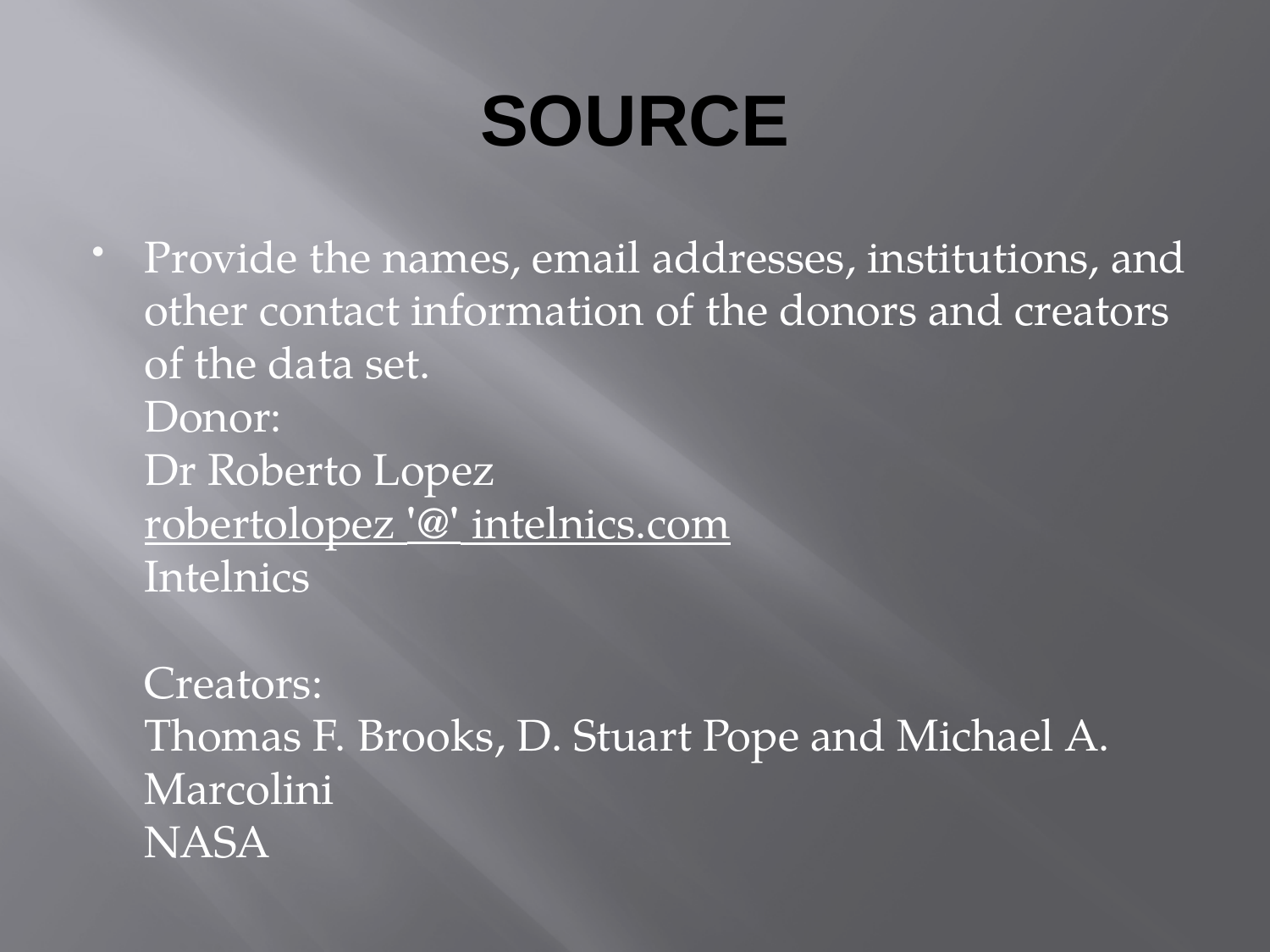

# SOURCE
Provide the names, email addresses, institutions, and other contact information of the donors and creators of the data set. 
Donor: 
Dr Roberto Lopez 
robertolopez '@' intelnics.com 
Intelnics 
Creators: 
Thomas F. Brooks, D. Stuart Pope and Michael A. Marcolini 
NASA